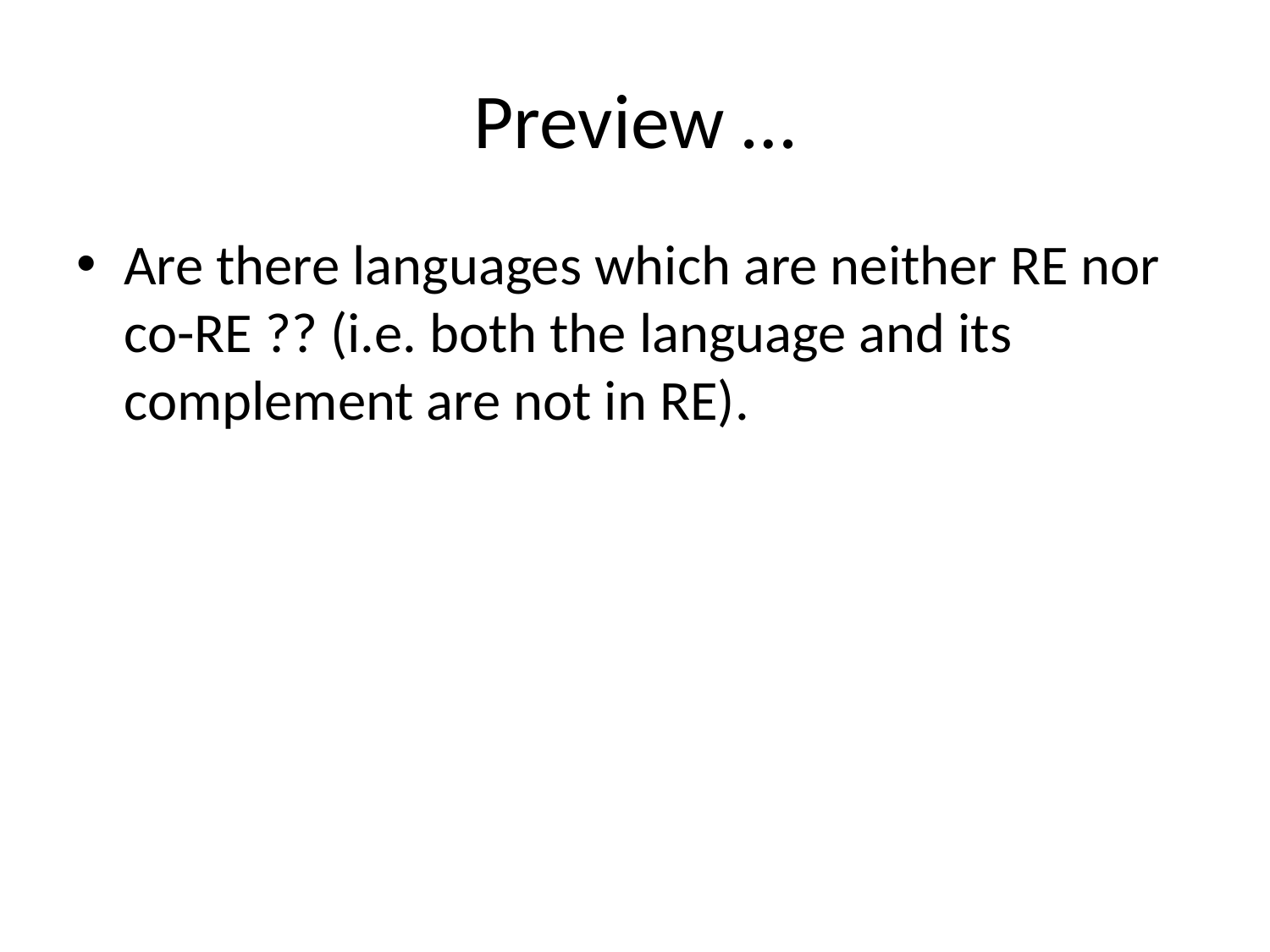

# Preview …
Are there languages which are neither RE nor co-RE ?? (i.e. both the language and its complement are not in RE).